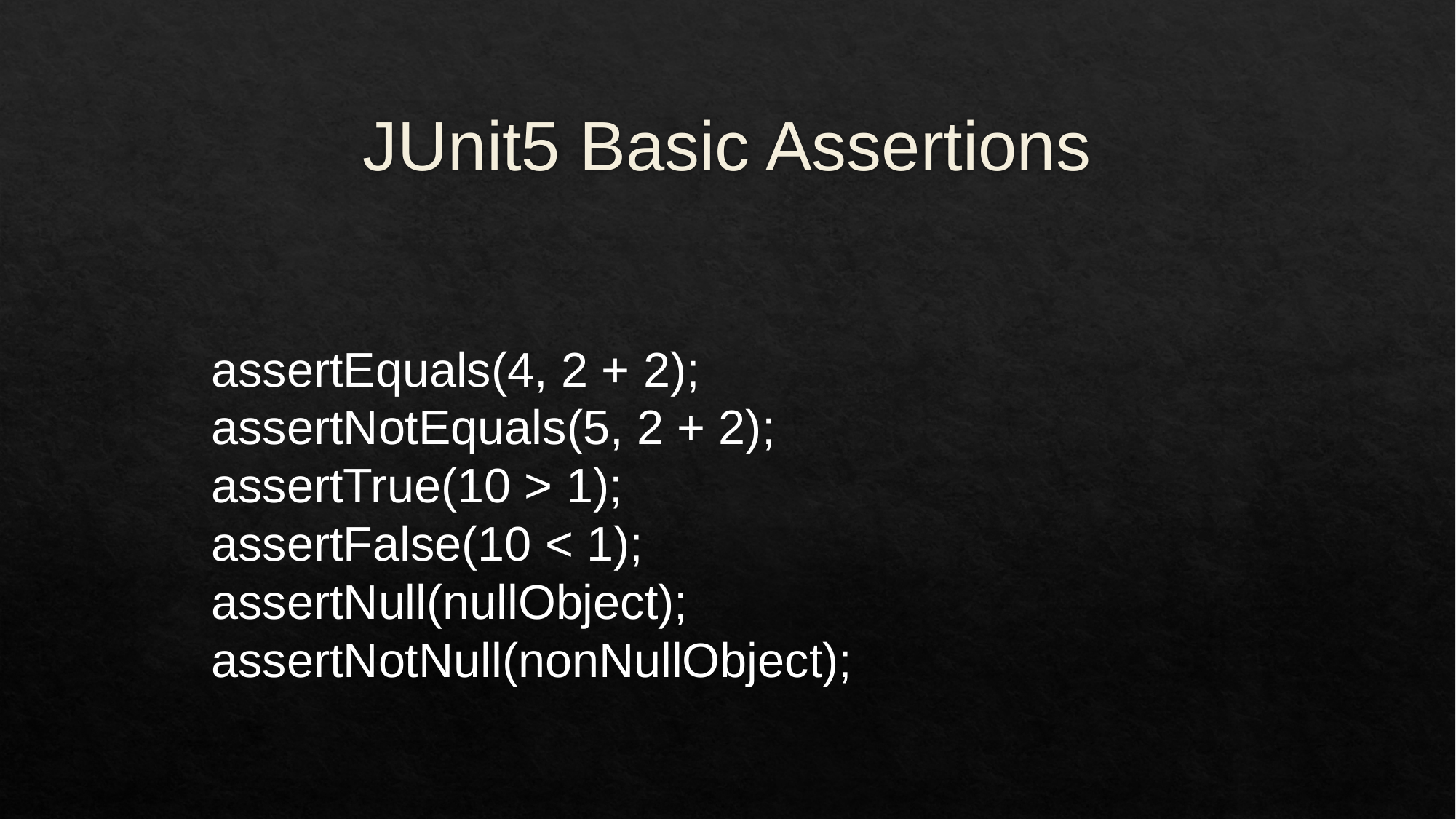

# JUnit5 Basic Assertions
assertEquals(4, 2 + 2);
assertNotEquals(5, 2 + 2);
assertTrue(10 > 1);
assertFalse(10 < 1);
assertNull(nullObject);
assertNotNull(nonNullObject);